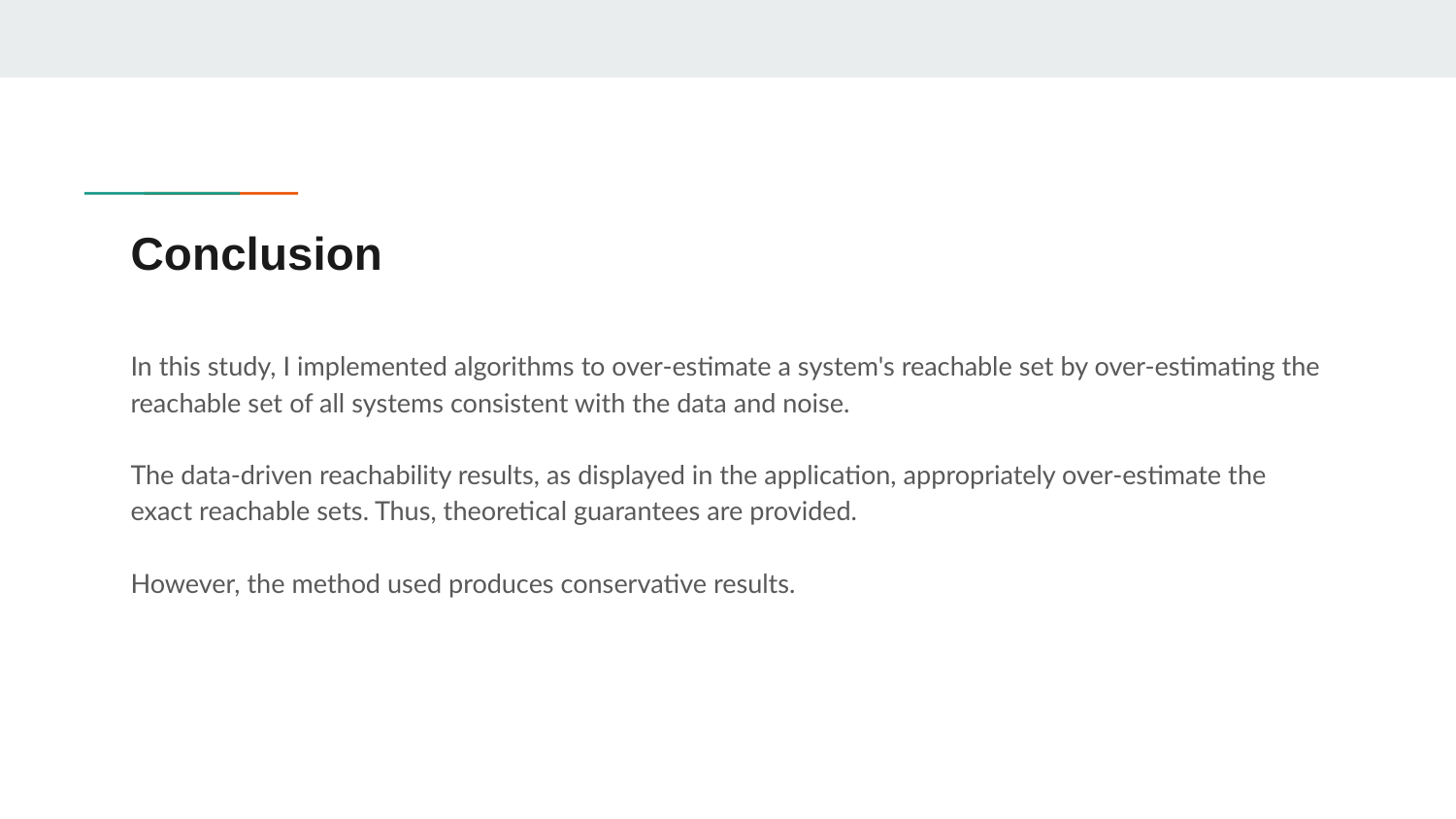

# Conclusion
In this study, I implemented algorithms to over-estimate a system's reachable set by over-estimating the reachable set of all systems consistent with the data and noise.

The data-driven reachability results, as displayed in the application, appropriately over-estimate the exact reachable sets. Thus, theoretical guarantees are provided.

However, the method used produces conservative results.